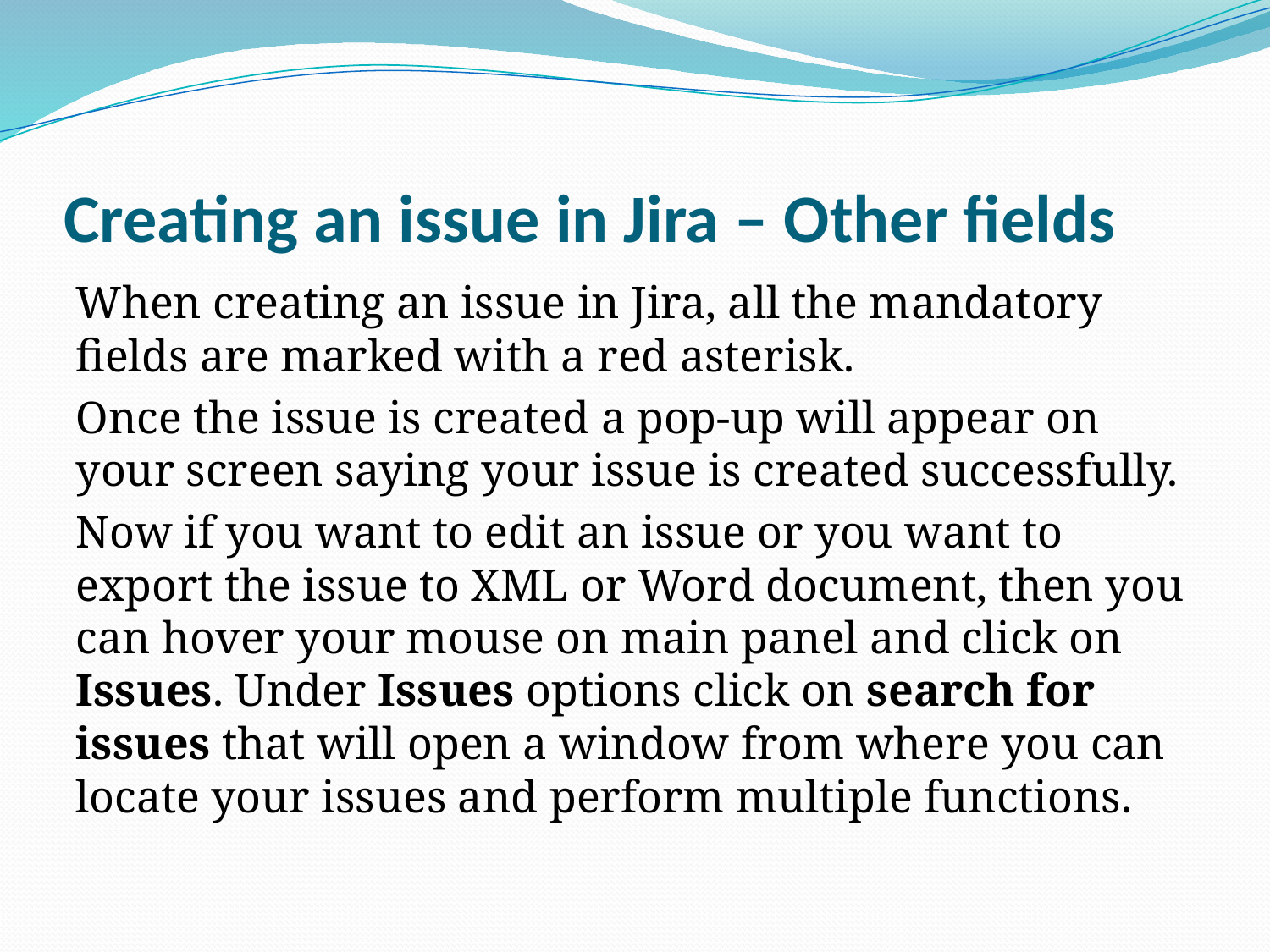

# Creating an issue in Jira – Other fields
When creating an issue in Jira, all the mandatory fields are marked with a red asterisk.
Once the issue is created a pop-up will appear on your screen saying your issue is created successfully.
Now if you want to edit an issue or you want to export the issue to XML or Word document, then you can hover your mouse on main panel and click on Issues. Under Issues options click on search for issues that will open a window from where you can locate your issues and perform multiple functions.